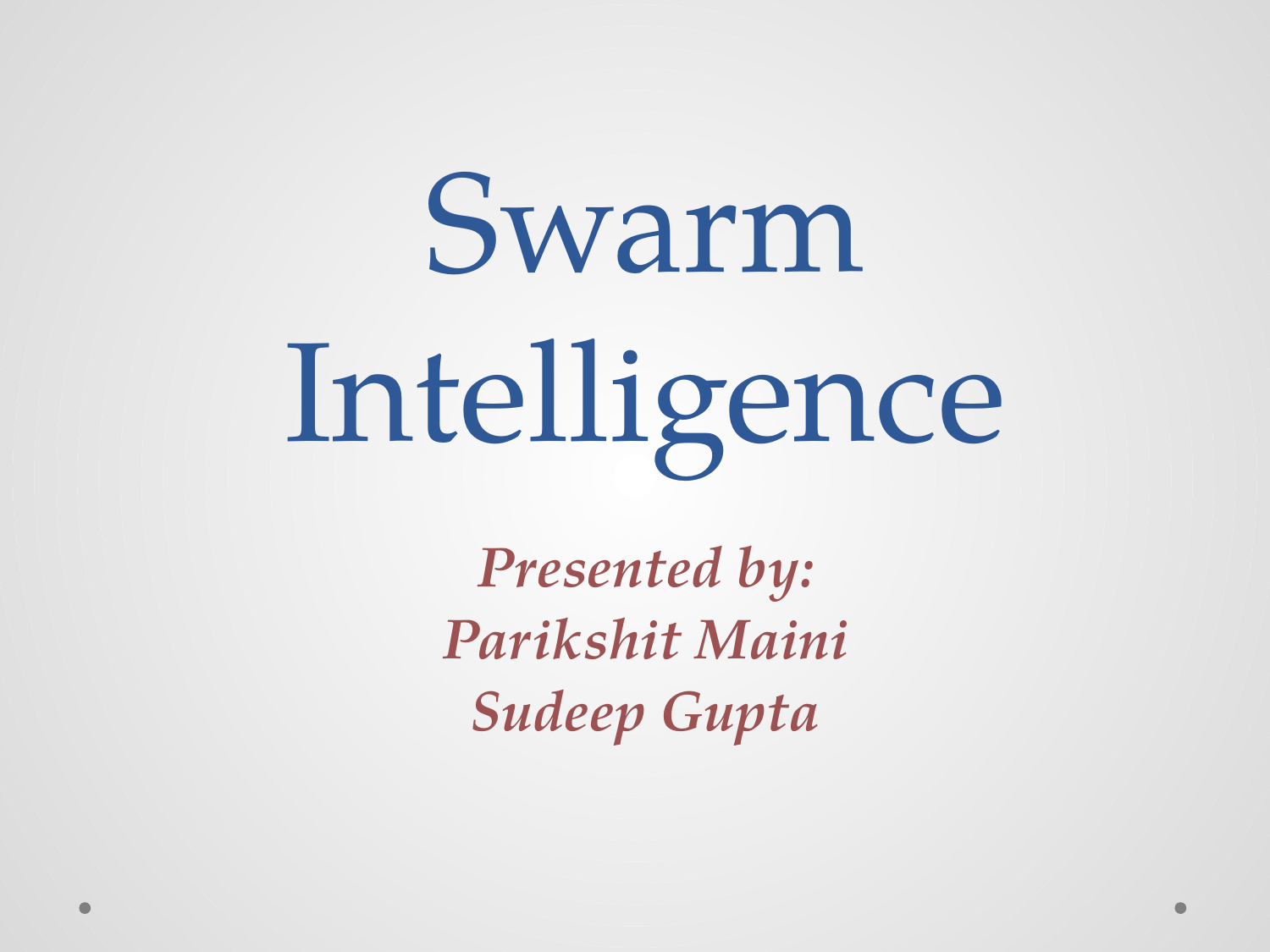

# Swarm Intelligence
| Presented by: Parikshit Maini Sudeep Gupta |
| --- |